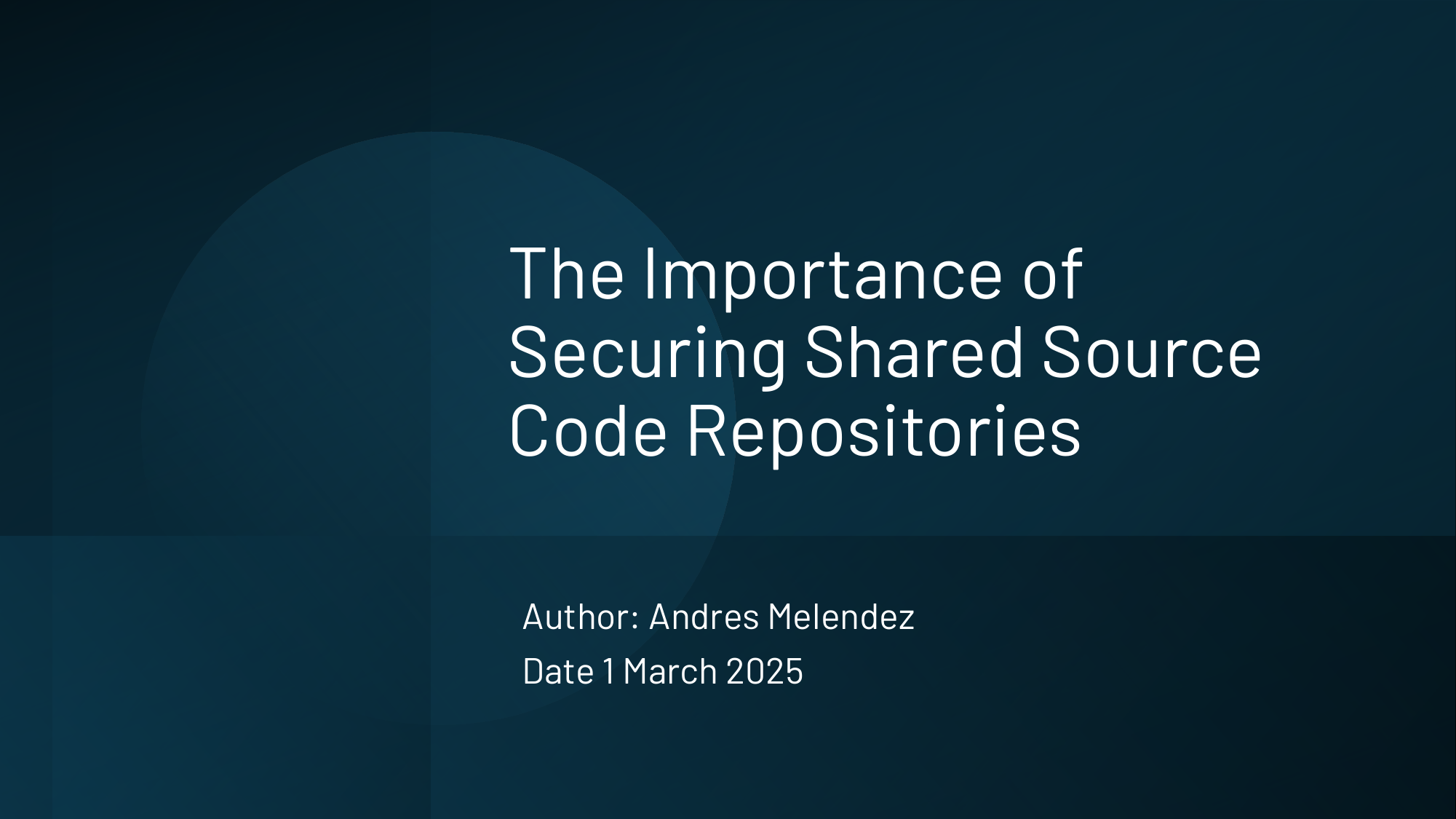

# The Importance of Securing Shared Source Code Repositories

Author: Andres Melendez
Date 1 March 2025